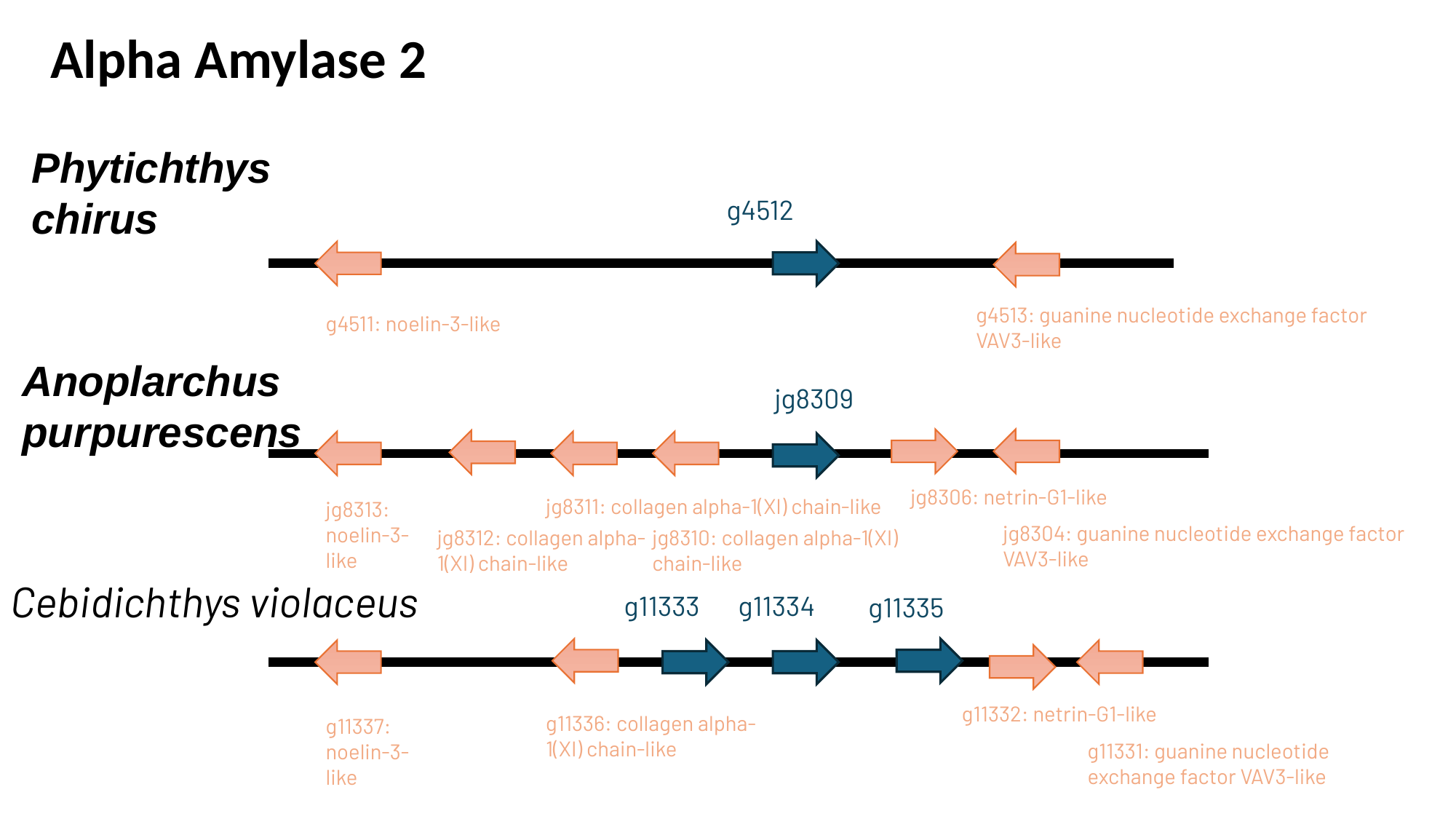

Alpha Amylase 2
Phytichthys chirus
g4512

g4513: guanine nucleotide exchange factor VAV3-like
g4511: noelin-3-like
Anoplarchus purpurescens
jg8309

jg8306: netrin-G1-like
jg8311: collagen alpha-1(XI) chain-like
jg8313: noelin-3-like
jg8304: guanine nucleotide exchange factor VAV3-like
jg8312: collagen alpha-1(XI) chain-like
jg8310: collagen alpha-1(XI) chain-like
Cebidichthys violaceus
g11333
g11334
g11335

g11332: netrin-G1-like
g11336: collagen alpha-1(XI) chain-like
g11337: noelin-3-like
g11331: guanine nucleotide exchange factor VAV3-like